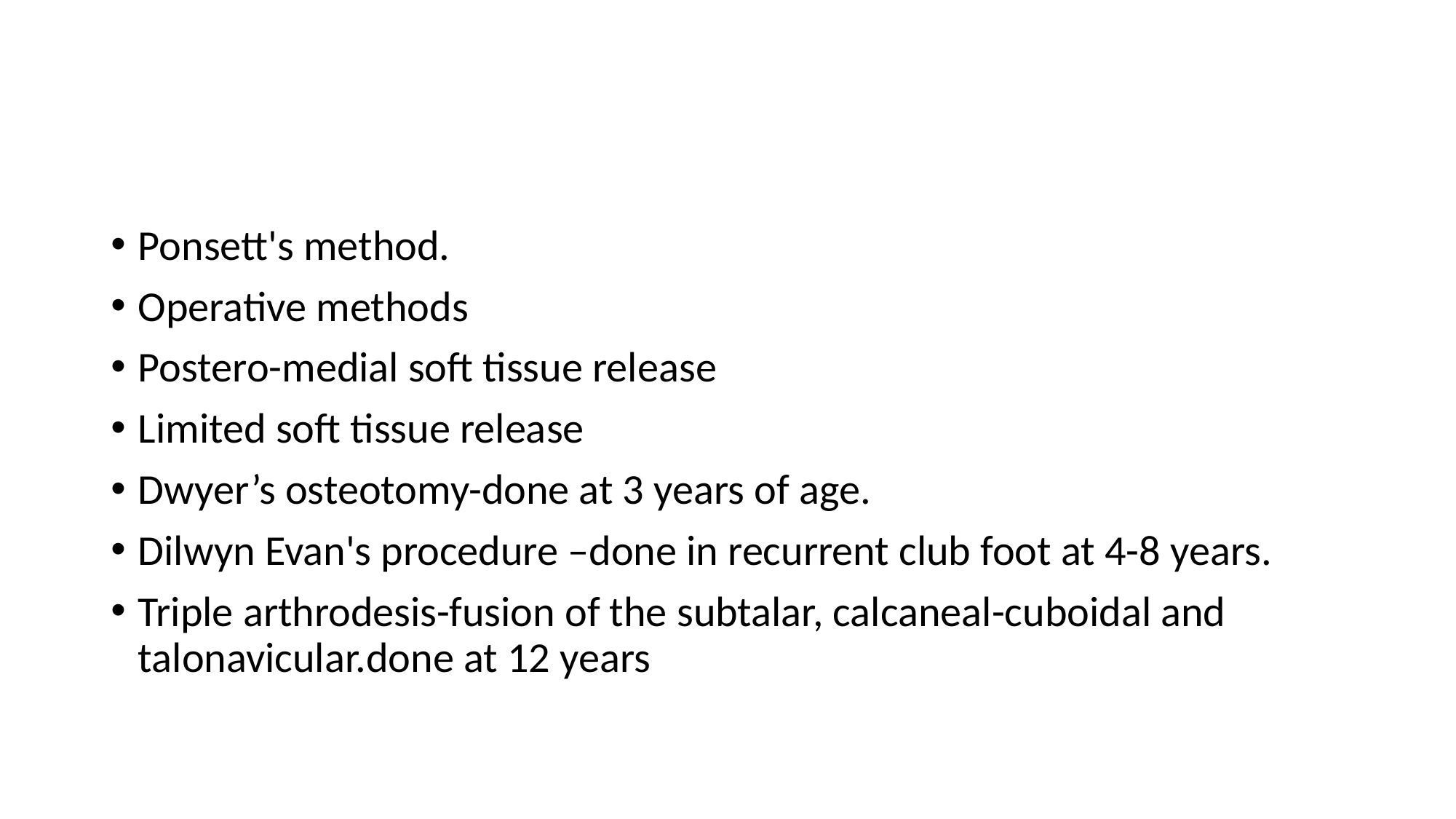

#
Ponsett's method.
Operative methods
Postero-medial soft tissue release
Limited soft tissue release
Dwyer’s osteotomy-done at 3 years of age.
Dilwyn Evan's procedure –done in recurrent club foot at 4-8 years.
Triple arthrodesis-fusion of the subtalar, calcaneal-cuboidal and talonavicular.done at 12 years